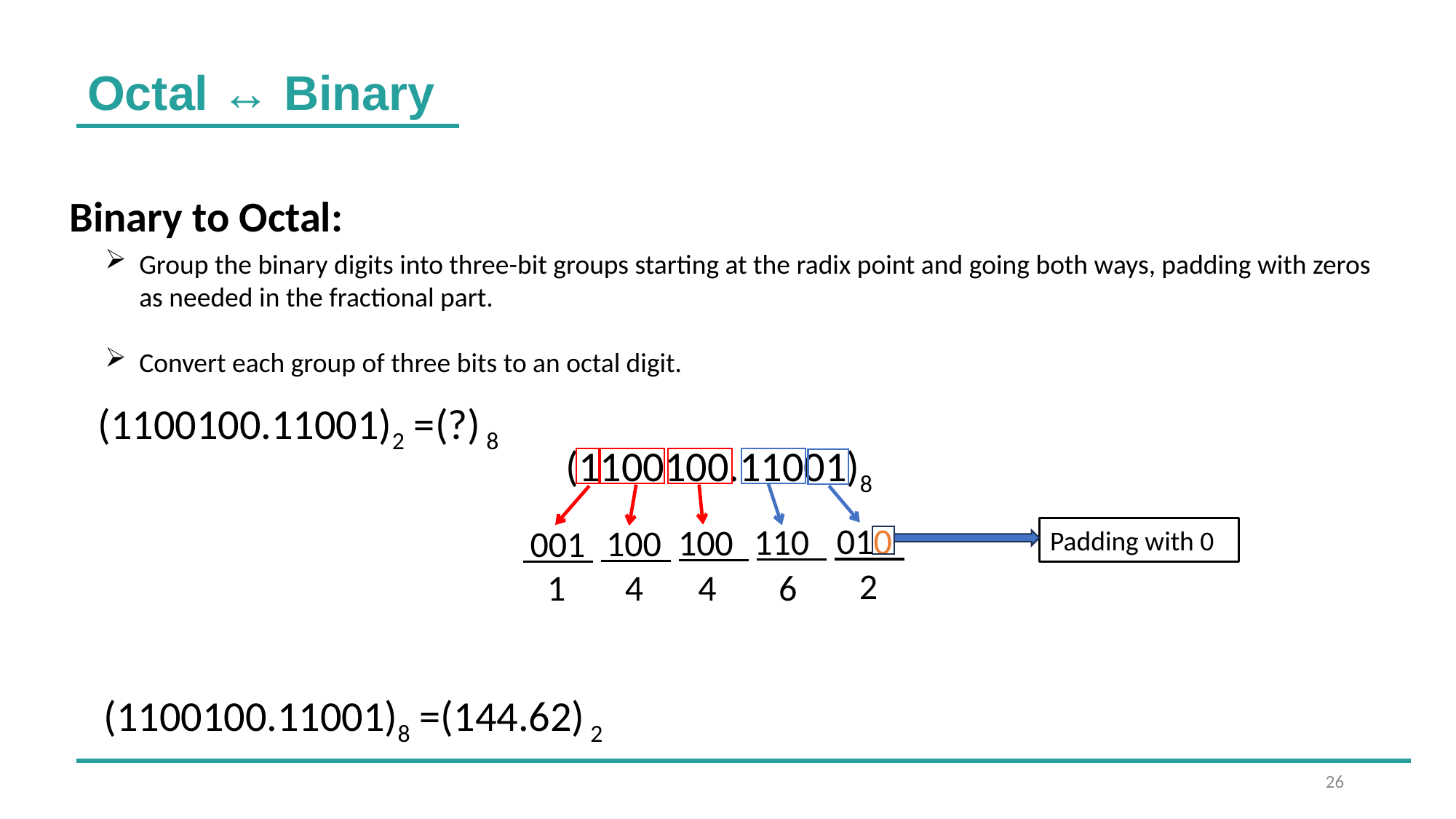

Octal ↔ Binary
Binary to Octal:
Group the binary digits into three-bit groups starting at the radix point and going both ways, padding with zeros as needed in the fractional part.

Convert each group of three bits to an octal digit.
(1100100.11001)2 =(?) 8
(1100100.11001)8

010
110
100
100
001
Padding with 0

2
4
6
4
1
(1100100.11001)8 =(144.62) 2
26